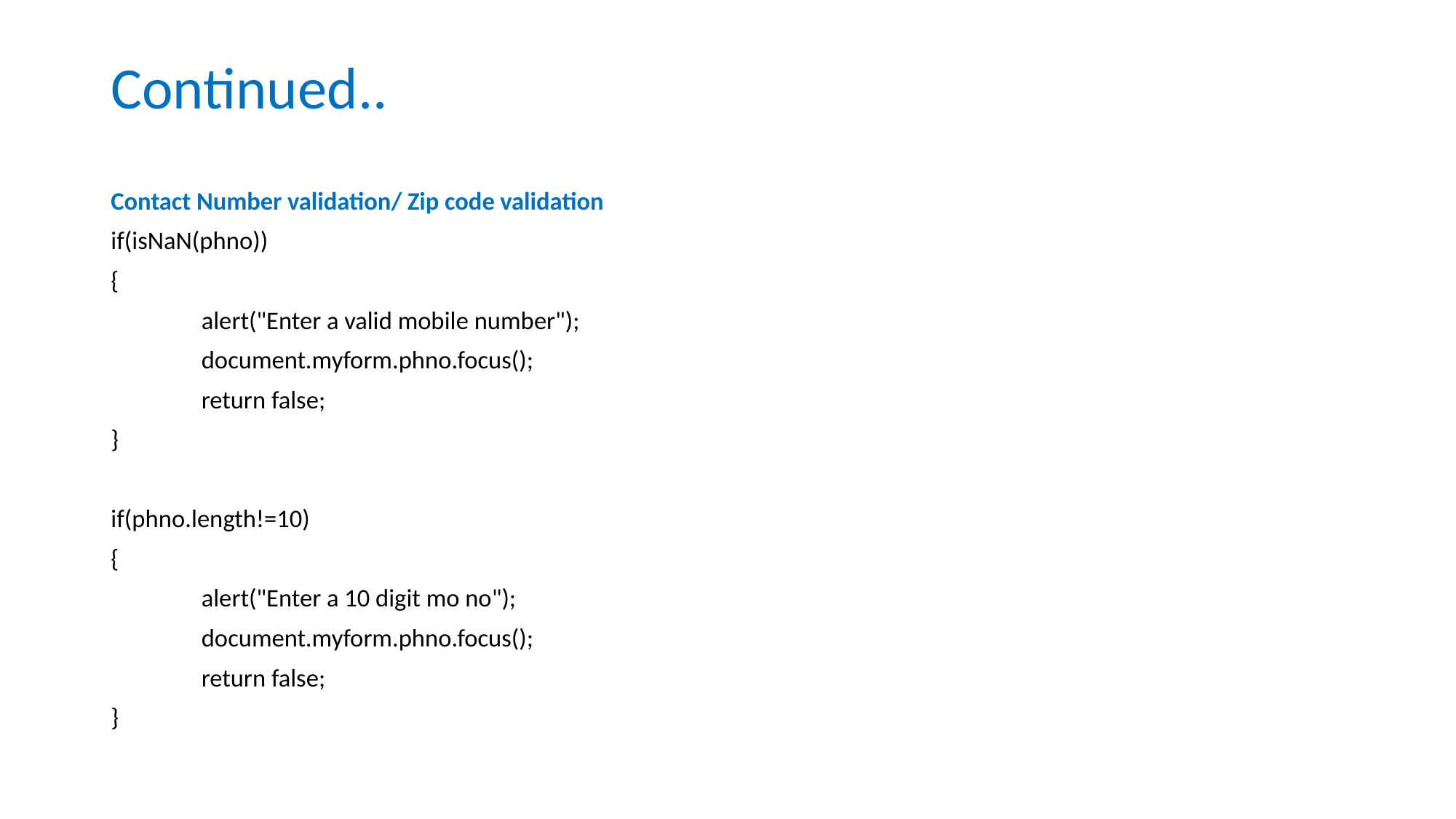

# Continued..

Contact Number validation/ Zip code validation
if(isNaN(phno))
{
	alert("Enter a valid mobile number");
	document.myform.phno.focus();
	return false;
}

if(phno.length!=10)
{
	alert("Enter a 10 digit mo no");
	document.myform.phno.focus();
	return false;
}